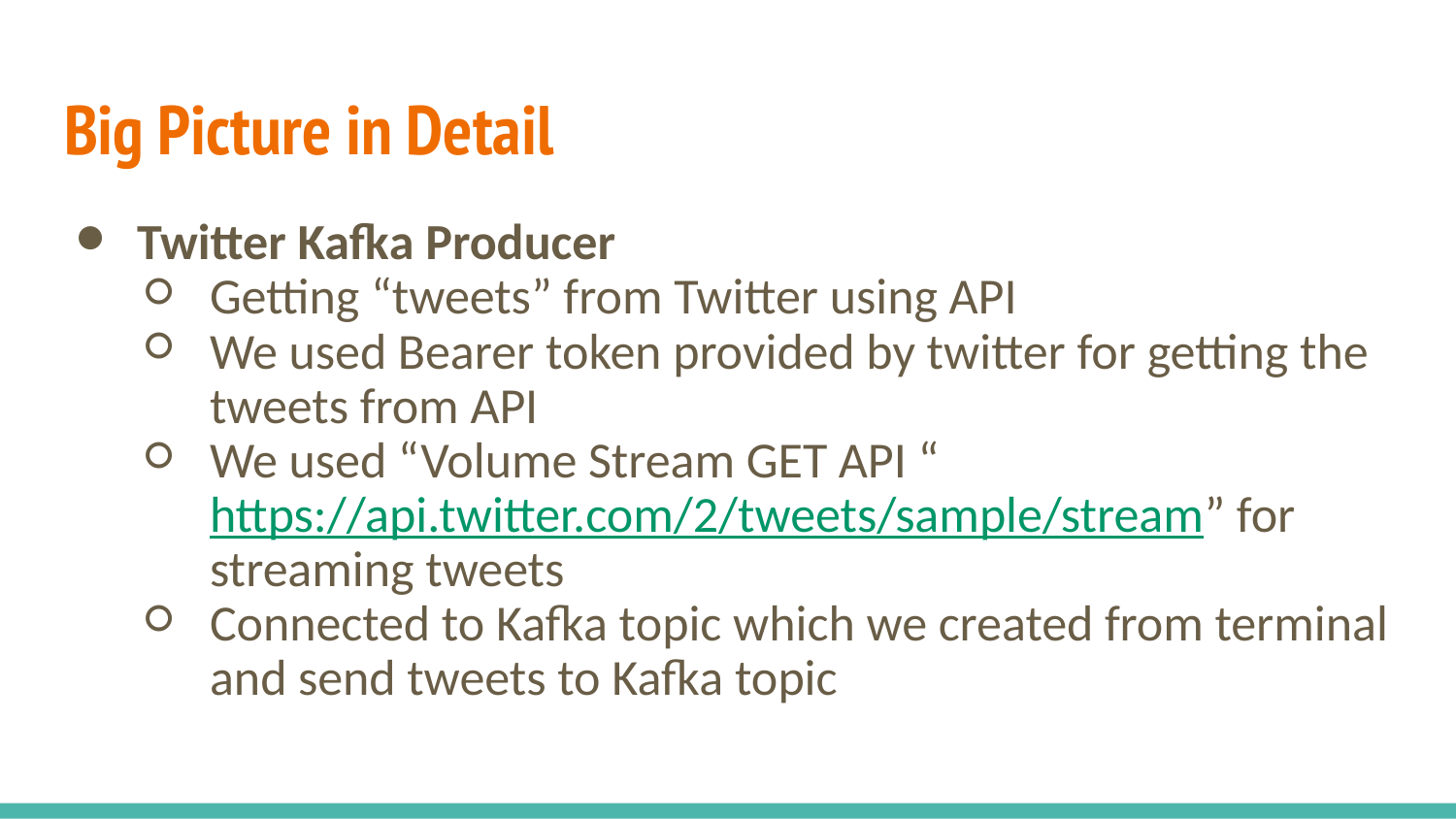

# Big Picture in Detail
Twitter Kafka Producer
Getting “tweets” from Twitter using API
We used Bearer token provided by twitter for getting the tweets from API
We used “Volume Stream GET API “https://api.twitter.com/2/tweets/sample/stream” for streaming tweets
Connected to Kafka topic which we created from terminal and send tweets to Kafka topic